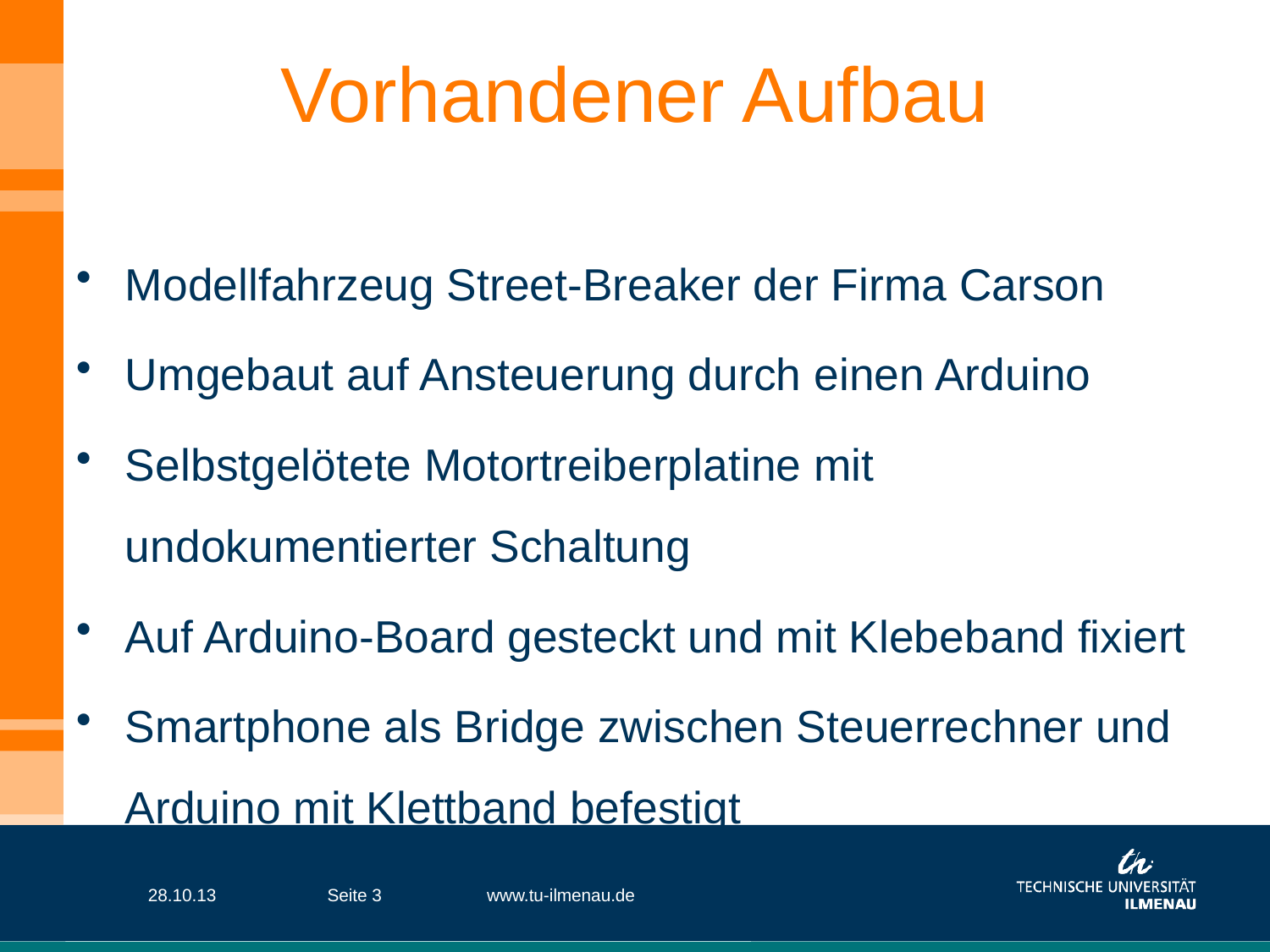

# Vorhandener Aufbau
Modellfahrzeug Street-Breaker der Firma Carson
Umgebaut auf Ansteuerung durch einen Arduino
Selbstgelötete Motortreiberplatine mit undokumentierter Schaltung
Auf Arduino-Board gesteckt und mit Klebeband fixiert
Smartphone als Bridge zwischen Steuerrechner und Arduino mit Klettband befestigt

28.10.13
Seite 3
www.tu-ilmenau.de